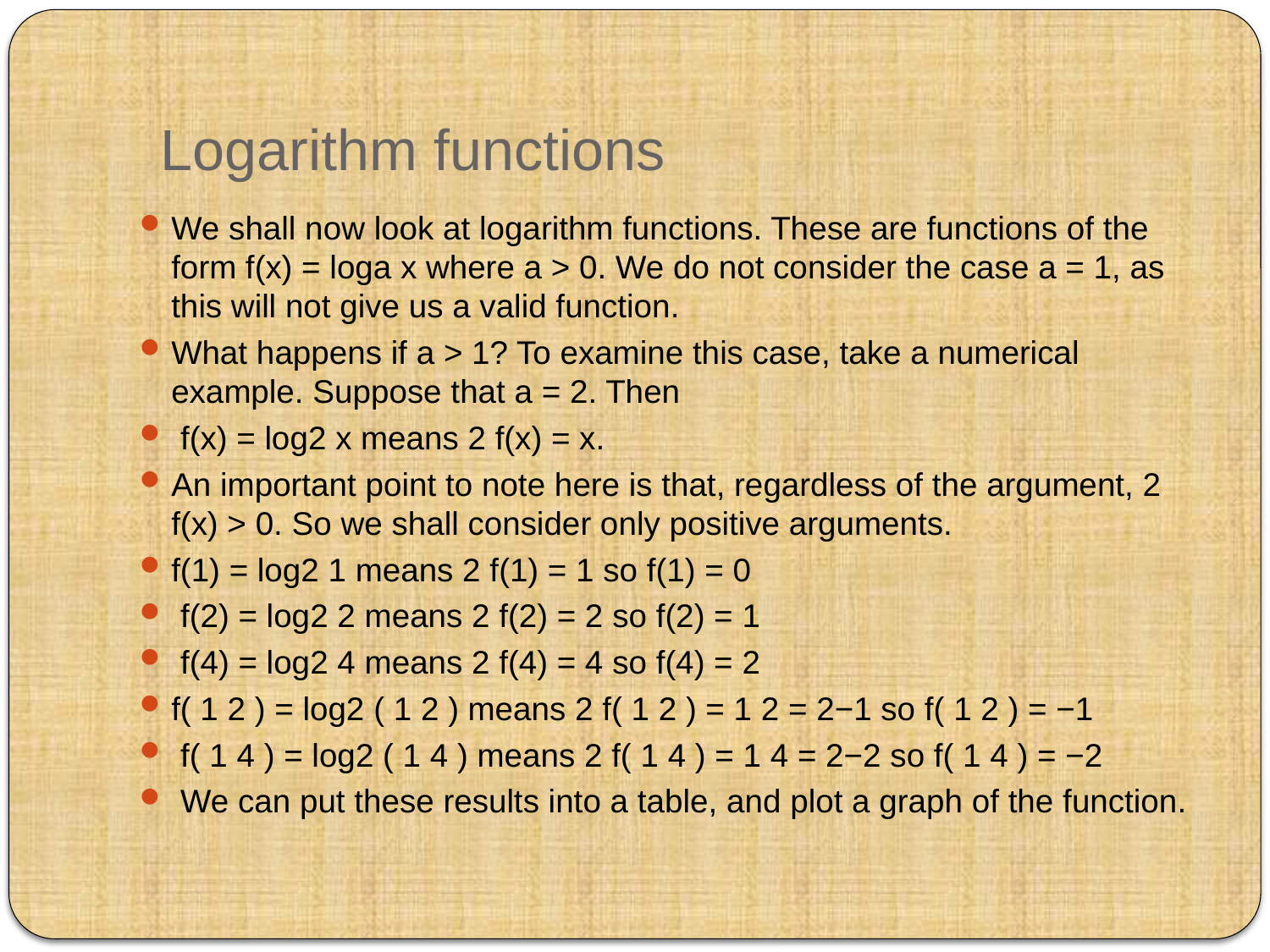

# Logarithm functions
We shall now look at logarithm functions. These are functions of the form f(x) = loga x where a > 0. We do not consider the case a = 1, as this will not give us a valid function.
What happens if a > 1? To examine this case, take a numerical example. Suppose that a = 2. Then
 f(x) = log2 x means 2 f(x) = x.
An important point to note here is that, regardless of the argument, 2 f(x) > 0. So we shall consider only positive arguments.
f(1) = log2 1 means 2 f(1) = 1 so f(1) = 0
 f(2) = log2 2 means 2 f(2) = 2 so f(2) = 1
 f(4) = log2 4 means 2 f(4) = 4 so f(4) = 2
f( 1 2 ) = log2 ( 1 2 ) means 2 f( 1 2 ) = 1 2 = 2−1 so f( 1 2 ) = −1
 f( 1 4 ) = log2 ( 1 4 ) means 2 f( 1 4 ) = 1 4 = 2−2 so f( 1 4 ) = −2
 We can put these results into a table, and plot a graph of the function.